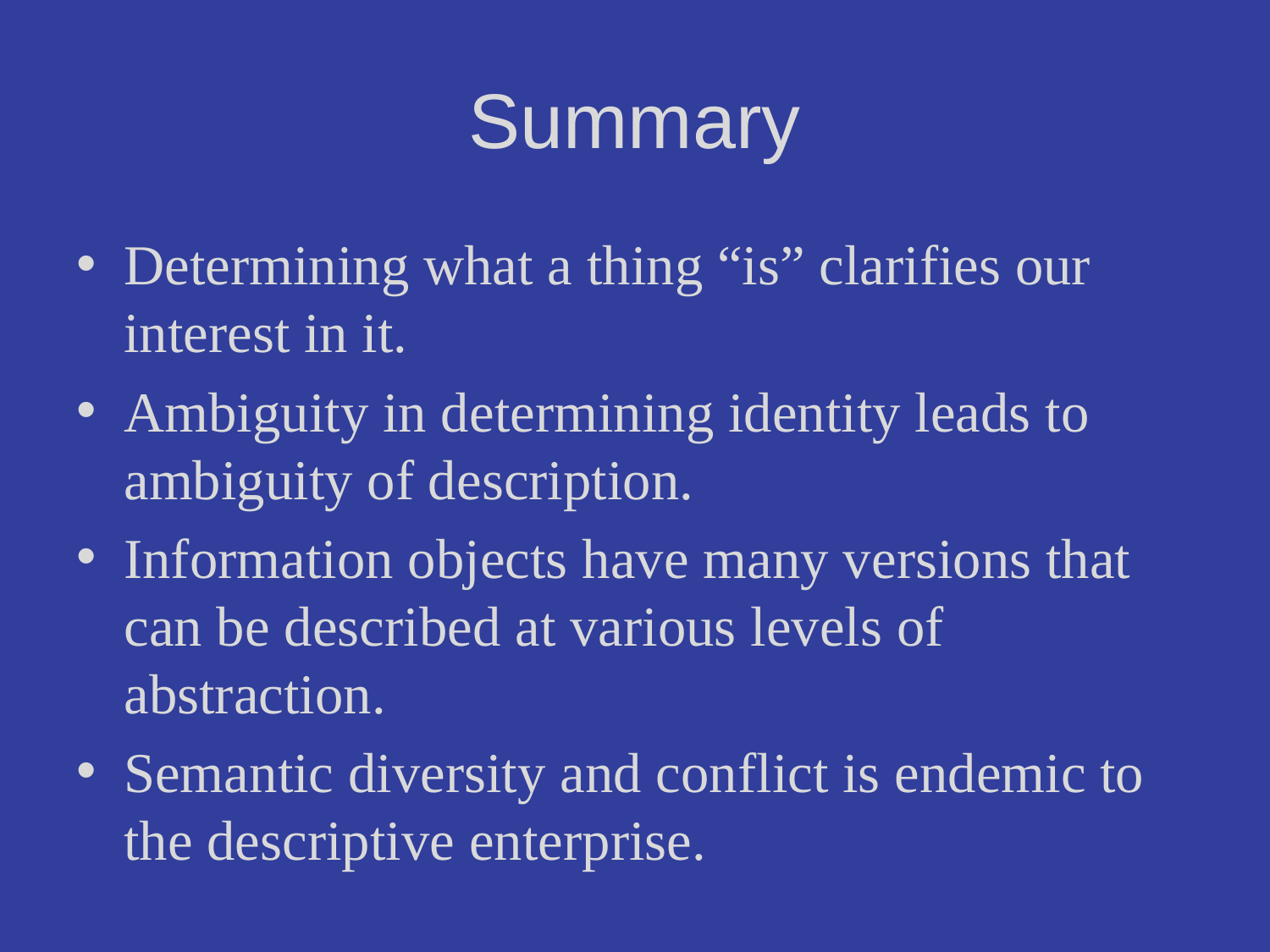

# Summary
Determining what a thing “is” clarifies our interest in it.
Ambiguity in determining identity leads to ambiguity of description.
Information objects have many versions that can be described at various levels of abstraction.
Semantic diversity and conflict is endemic to the descriptive enterprise.